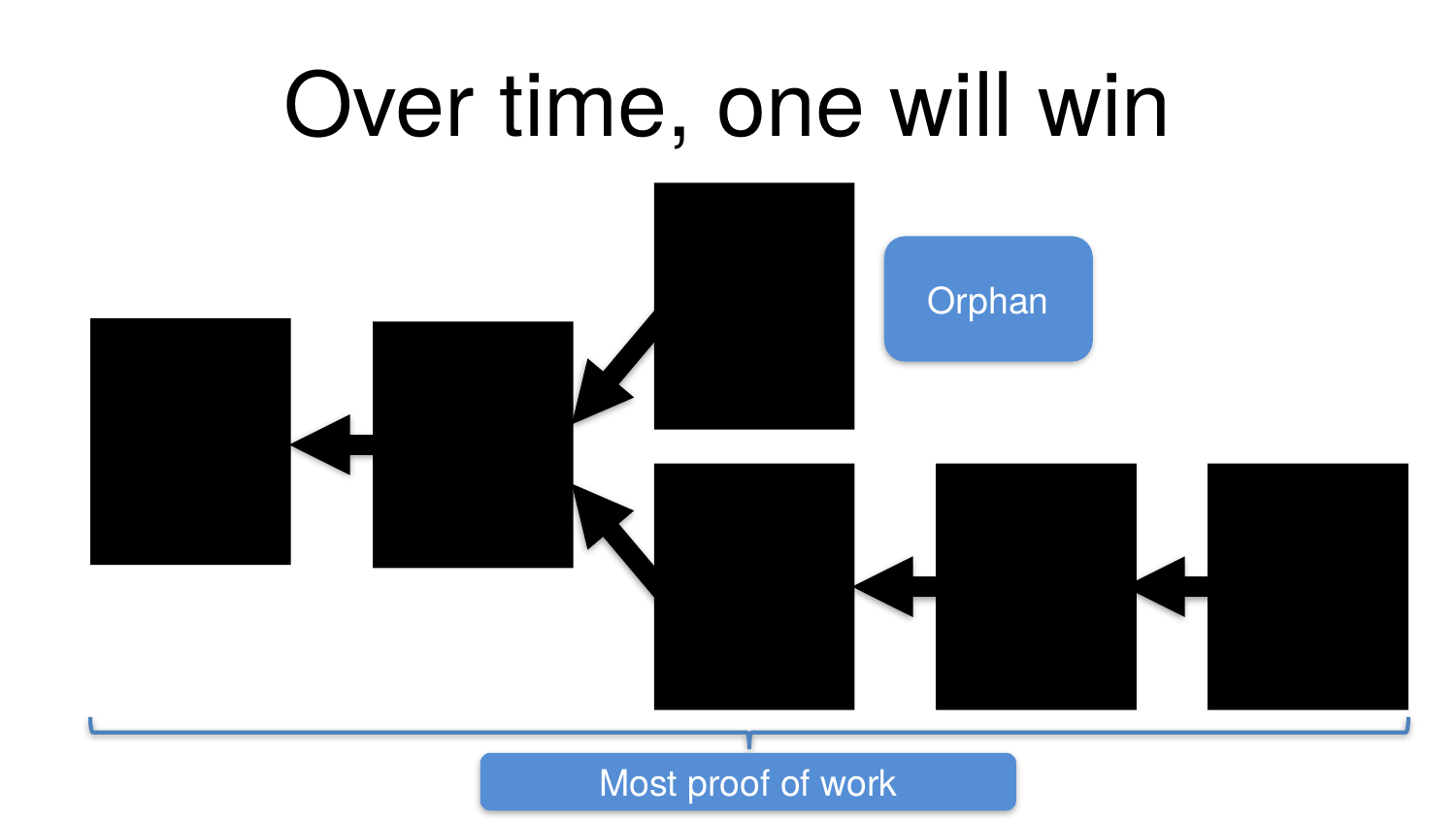

# Over time, one will win

Orphan

Most proof of work